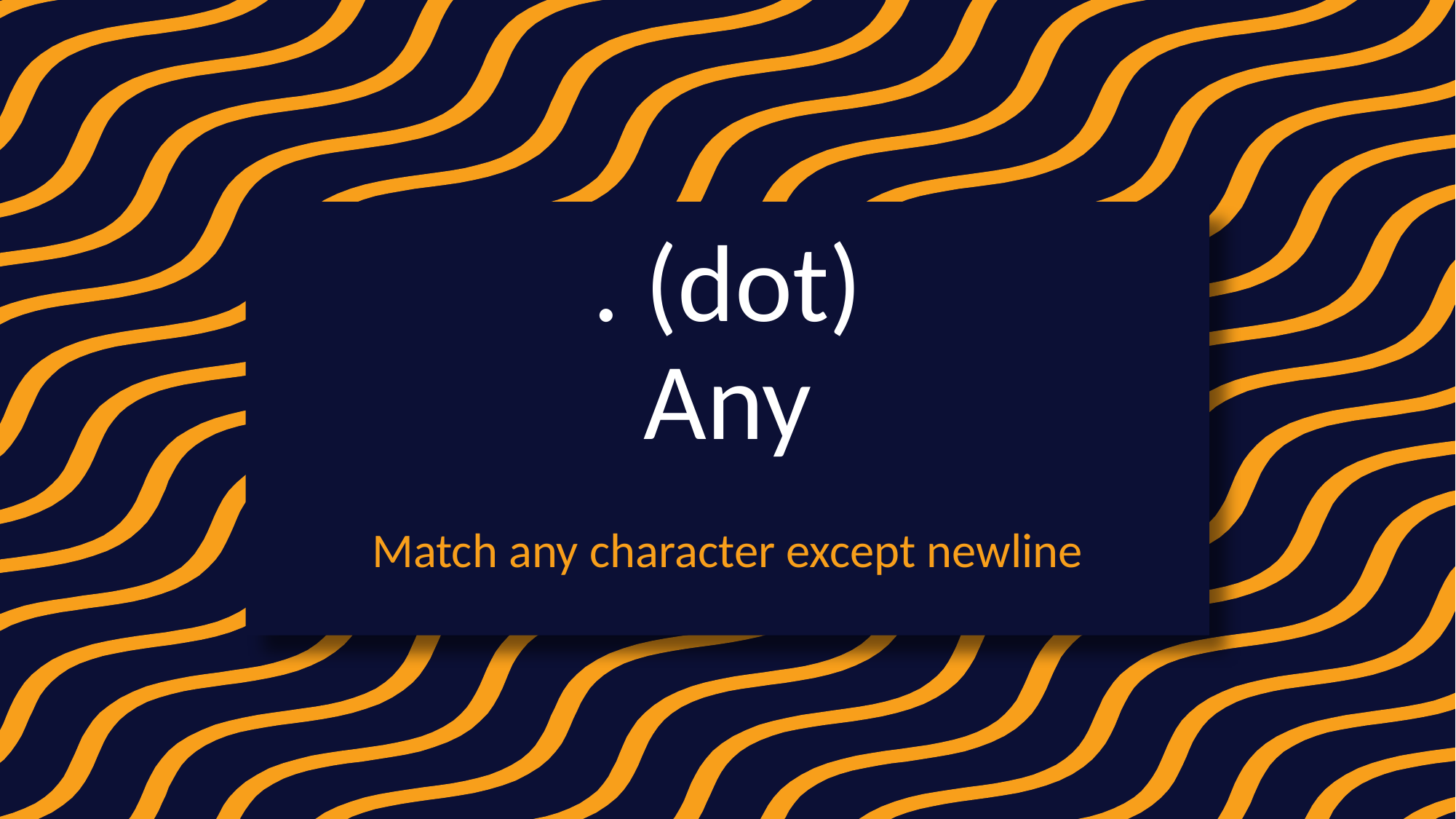

# . (dot) Any
Match any character except newline